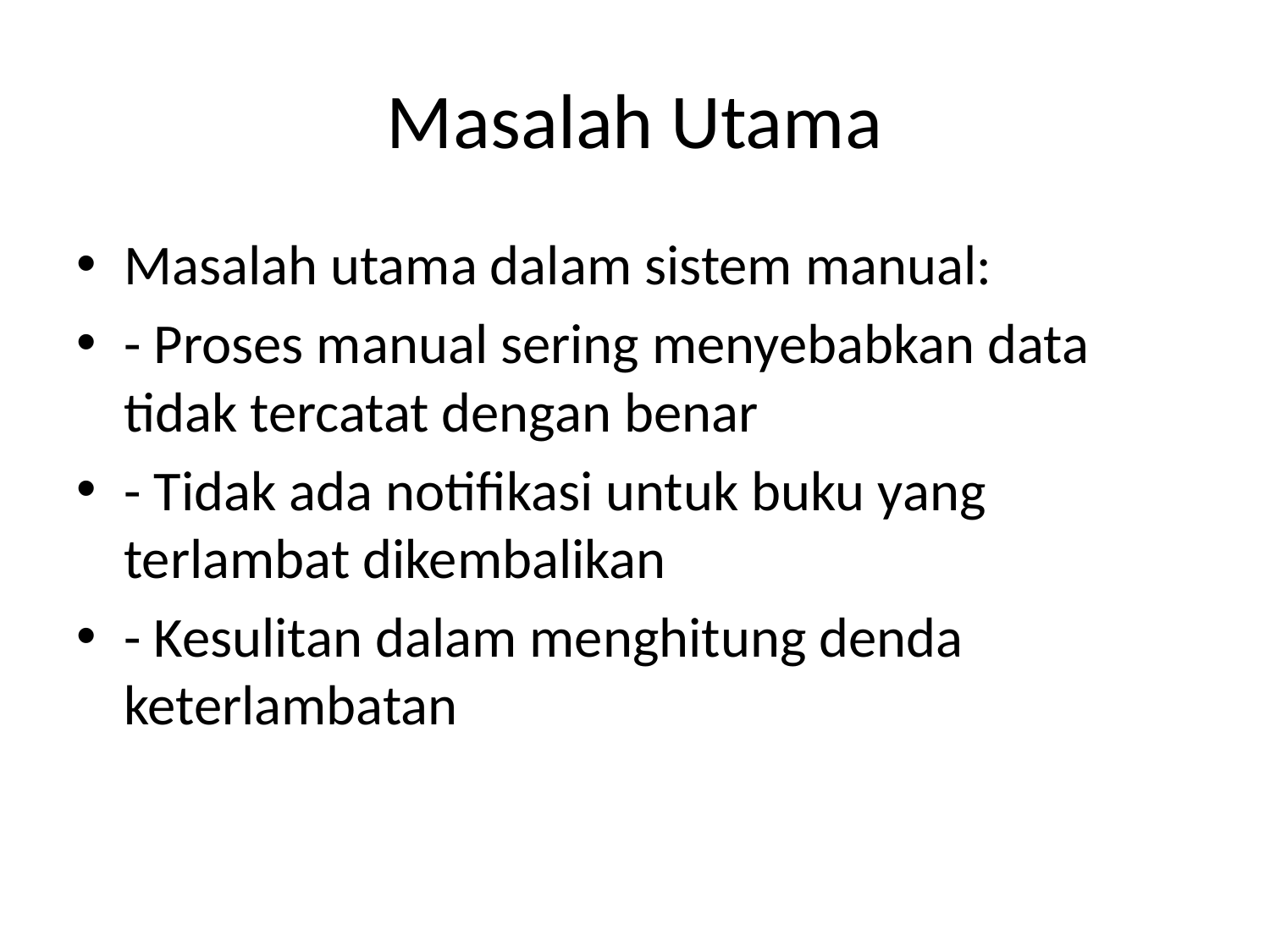

# Masalah Utama
Masalah utama dalam sistem manual:
- Proses manual sering menyebabkan data tidak tercatat dengan benar
- Tidak ada notifikasi untuk buku yang terlambat dikembalikan
- Kesulitan dalam menghitung denda keterlambatan